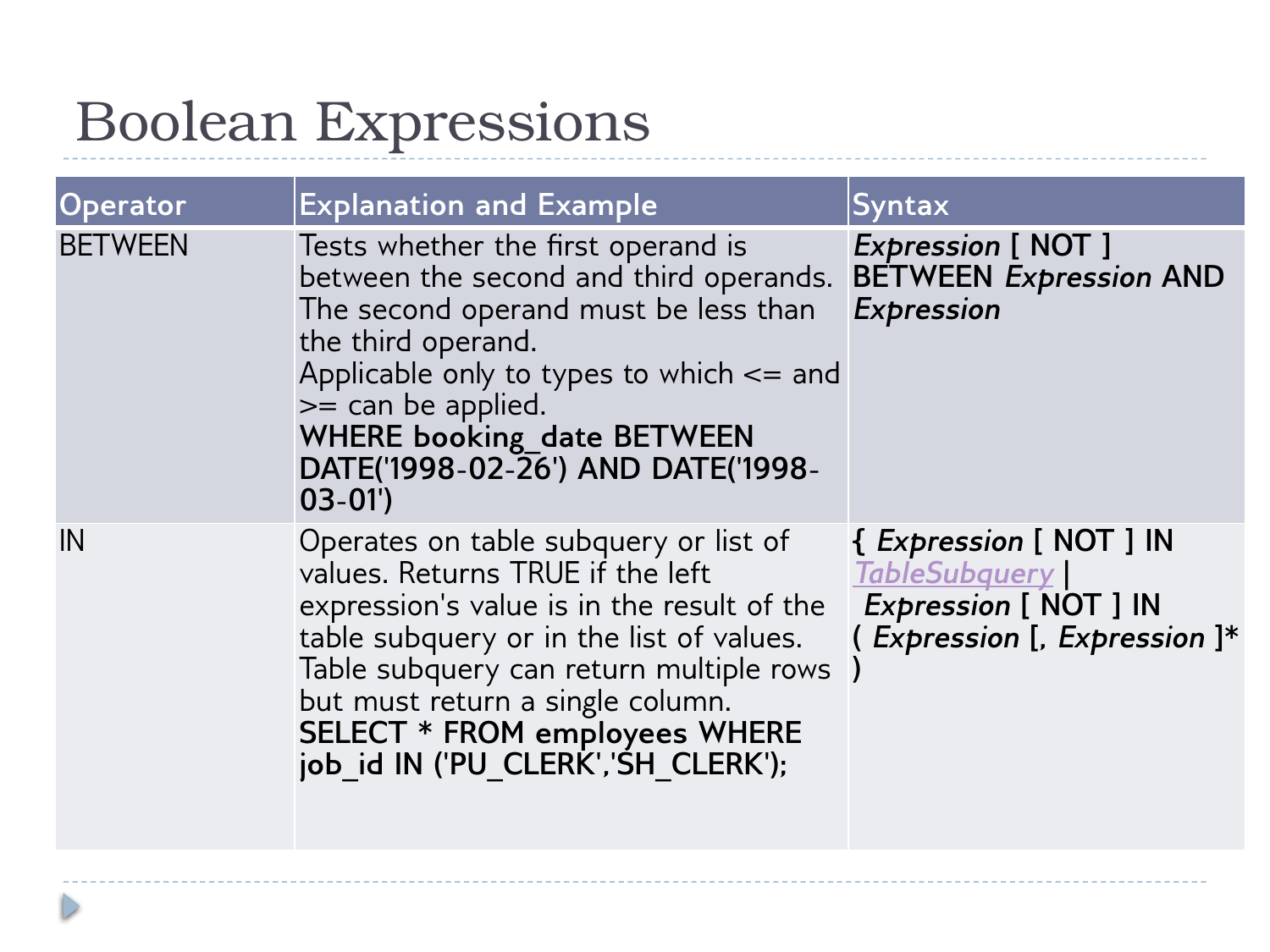

# Boolean Expressions
| Operator | Explanation and Example | Syntax |
| --- | --- | --- |
| BETWEEN | Tests whether the first operand is between the second and third operands. The second operand must be less than the third operand. Applicable only to types to which <= and >= can be applied. WHERE booking\_date BETWEEN DATE('1998-02-26') AND DATE('1998-03-01') | Expression [ NOT ] BETWEEN Expression AND Expression |
| IN | Operates on table subquery or list of values. Returns TRUE if the left expression's value is in the result of the table subquery or in the list of values. Table subquery can return multiple rows but must return a single column. SELECT \* FROM employees WHERE job\_id IN ('PU\_CLERK','SH\_CLERK'); | { Expression [ NOT ] IN TableSubquery | Expression [ NOT ] IN ( Expression [, Expression ]\* ) |